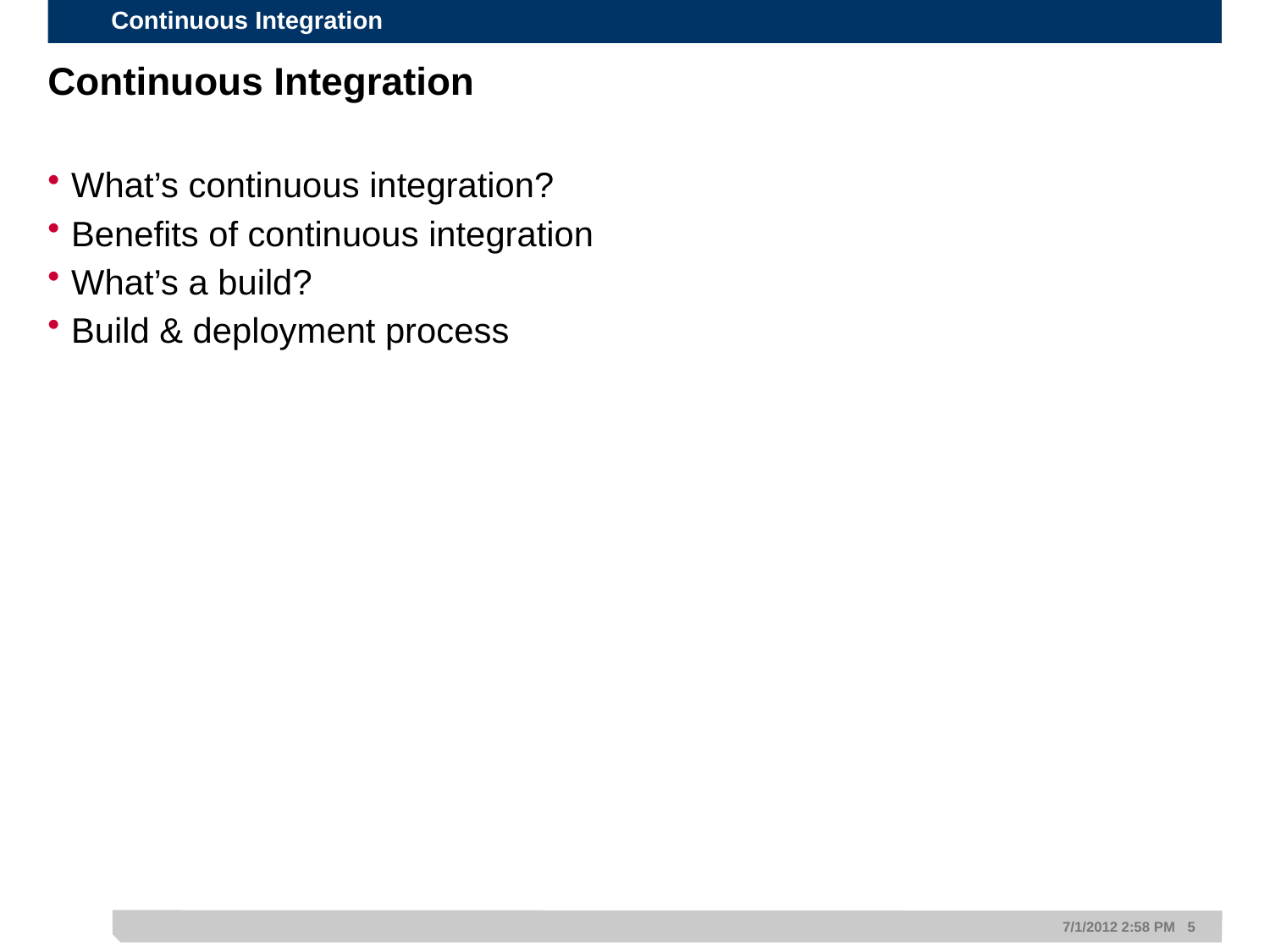

# Continuous Integration
What’s continuous integration?
Benefits of continuous integration
What’s a build?
Build & deployment process